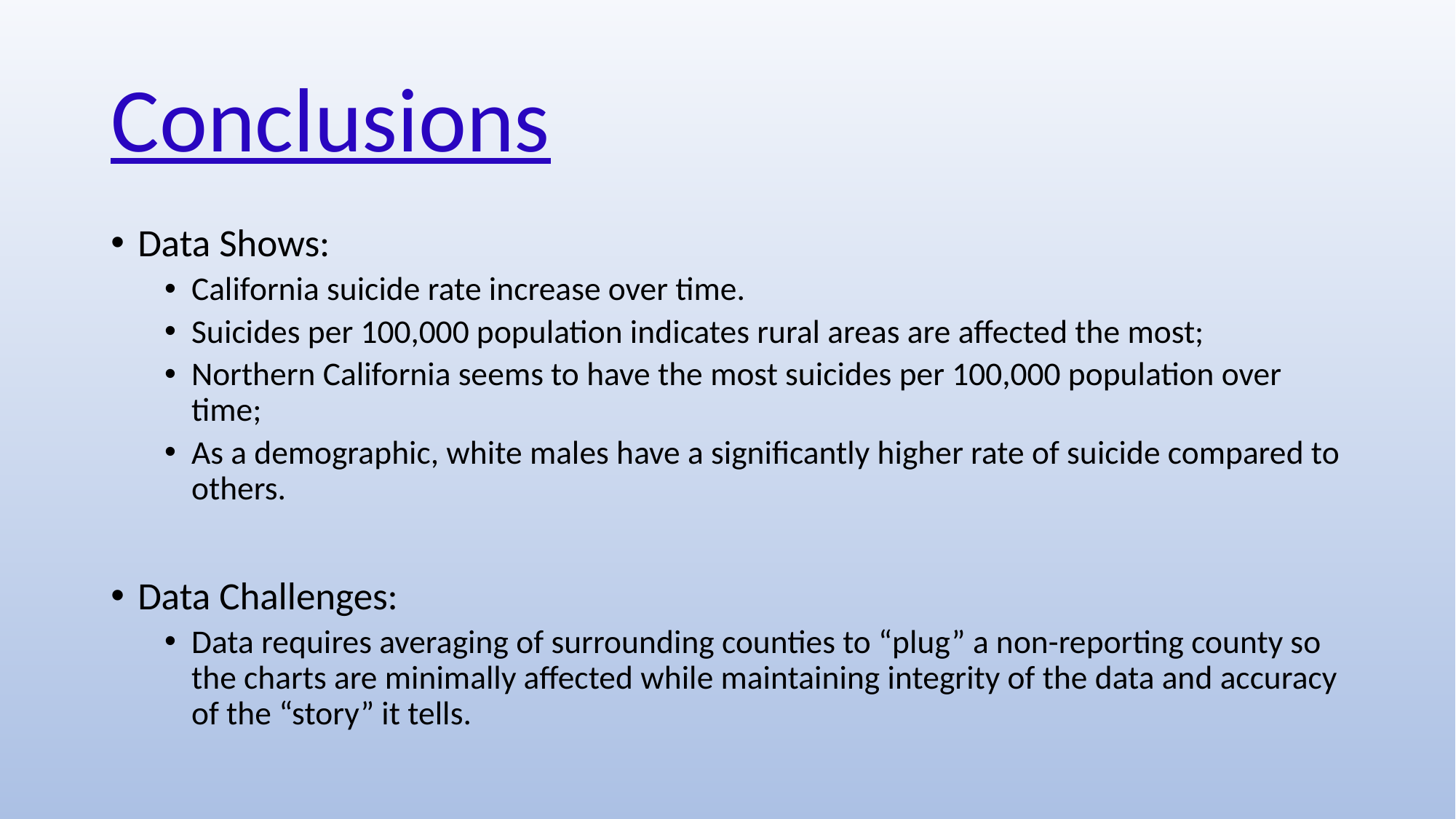

# Conclusions
Data Shows:
California suicide rate increase over time.
Suicides per 100,000 population indicates rural areas are affected the most;
Northern California seems to have the most suicides per 100,000 population over time;
As a demographic, white males have a significantly higher rate of suicide compared to others.

Data Challenges:
Data requires averaging of surrounding counties to “plug” a non-reporting county so the charts are minimally affected while maintaining integrity of the data and accuracy of the “story” it tells.